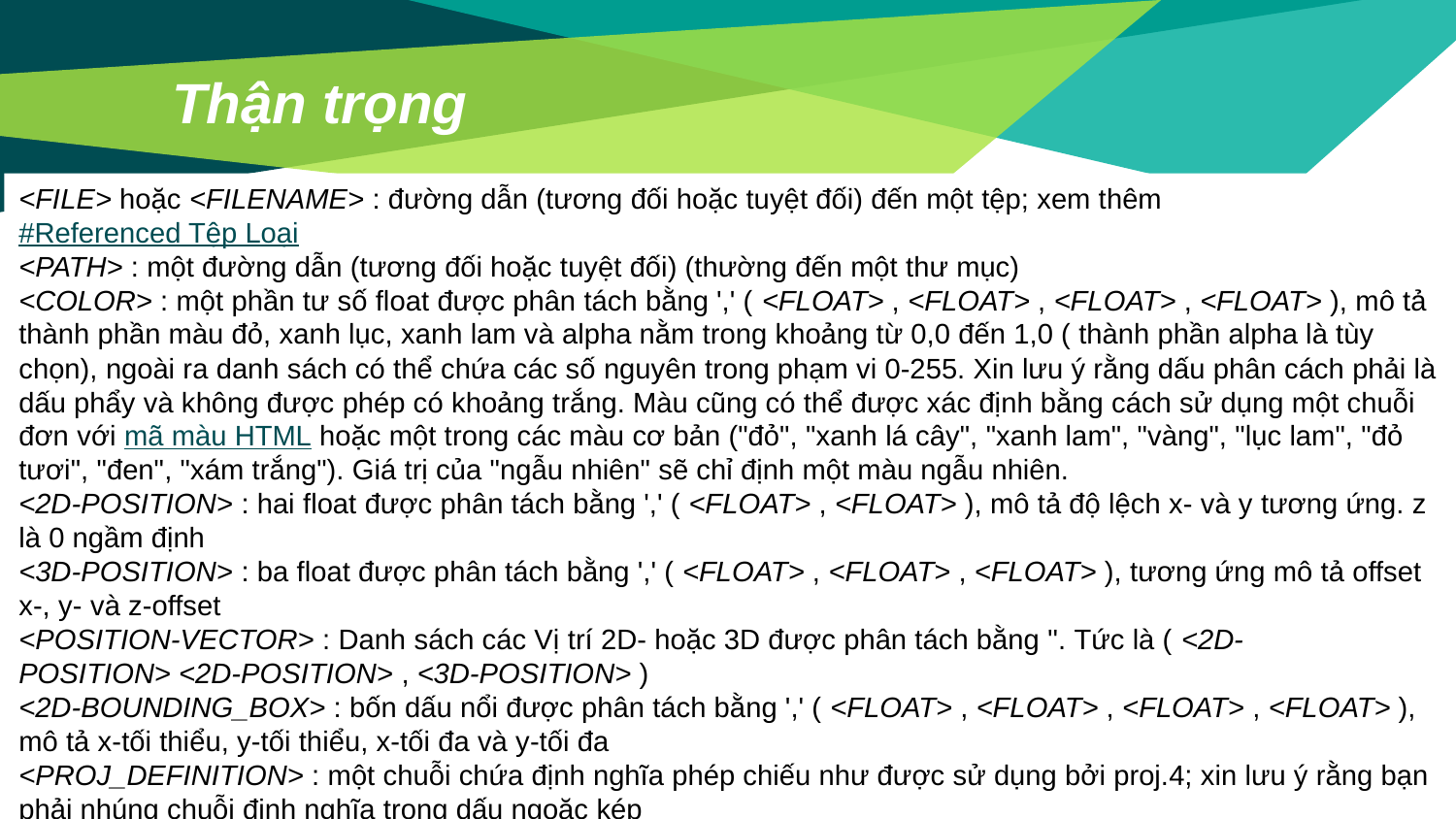

# Thận trọng
<FILE> hoặc <FILENAME> : đường dẫn (tương đối hoặc tuyệt đối) đến một tệp; xem thêm #Referenced Tệp Loại
<PATH> : một đường dẫn (tương đối hoặc tuyệt đối) (thường đến một thư mục)
<COLOR> : một phần tư số float được phân tách bằng ',' ( <FLOAT> , <FLOAT> , <FLOAT> , <FLOAT> ), mô tả thành phần màu đỏ, xanh lục, xanh lam và alpha nằm trong khoảng từ 0,0 đến 1,0 ( thành phần alpha là tùy chọn), ngoài ra danh sách có thể chứa các số nguyên trong phạm vi 0-255. Xin lưu ý rằng dấu phân cách phải là dấu phẩy và không được phép có khoảng trắng. Màu cũng có thể được xác định bằng cách sử dụng một chuỗi đơn với mã màu HTML hoặc một trong các màu cơ bản ("đỏ", "xanh lá cây", "xanh lam", "vàng", "lục lam", "đỏ tươi", "đen", "xám trắng"). Giá trị của "ngẫu nhiên" sẽ chỉ định một màu ngẫu nhiên.
<2D-POSITION> : hai float được phân tách bằng ',' ( <FLOAT> , <FLOAT> ), mô tả độ lệch x- và y tương ứng. z là 0 ngầm định
<3D-POSITION> : ba float được phân tách bằng ',' ( <FLOAT> , <FLOAT> , <FLOAT> ), tương ứng mô tả offset x-, y- và z-offset
<POSITION-VECTOR> : Danh sách các Vị trí 2D- hoặc 3D được phân tách bằng ''. Tức là ( <2D-POSITION> <2D-POSITION> , <3D-POSITION> )
<2D-BOUNDING_BOX> : bốn dấu nổi được phân tách bằng ',' ( <FLOAT> , <FLOAT> , <FLOAT> , <FLOAT> ), mô tả x-tối thiểu, y-tối thiểu, x-tối đa và y-tối đa
<PROJ_DEFINITION> : một chuỗi chứa định nghĩa phép chiếu như được sử dụng bởi proj.4; xin lưu ý rằng bạn phải nhúng chuỗi định nghĩa trong dấu ngoặc kép

20